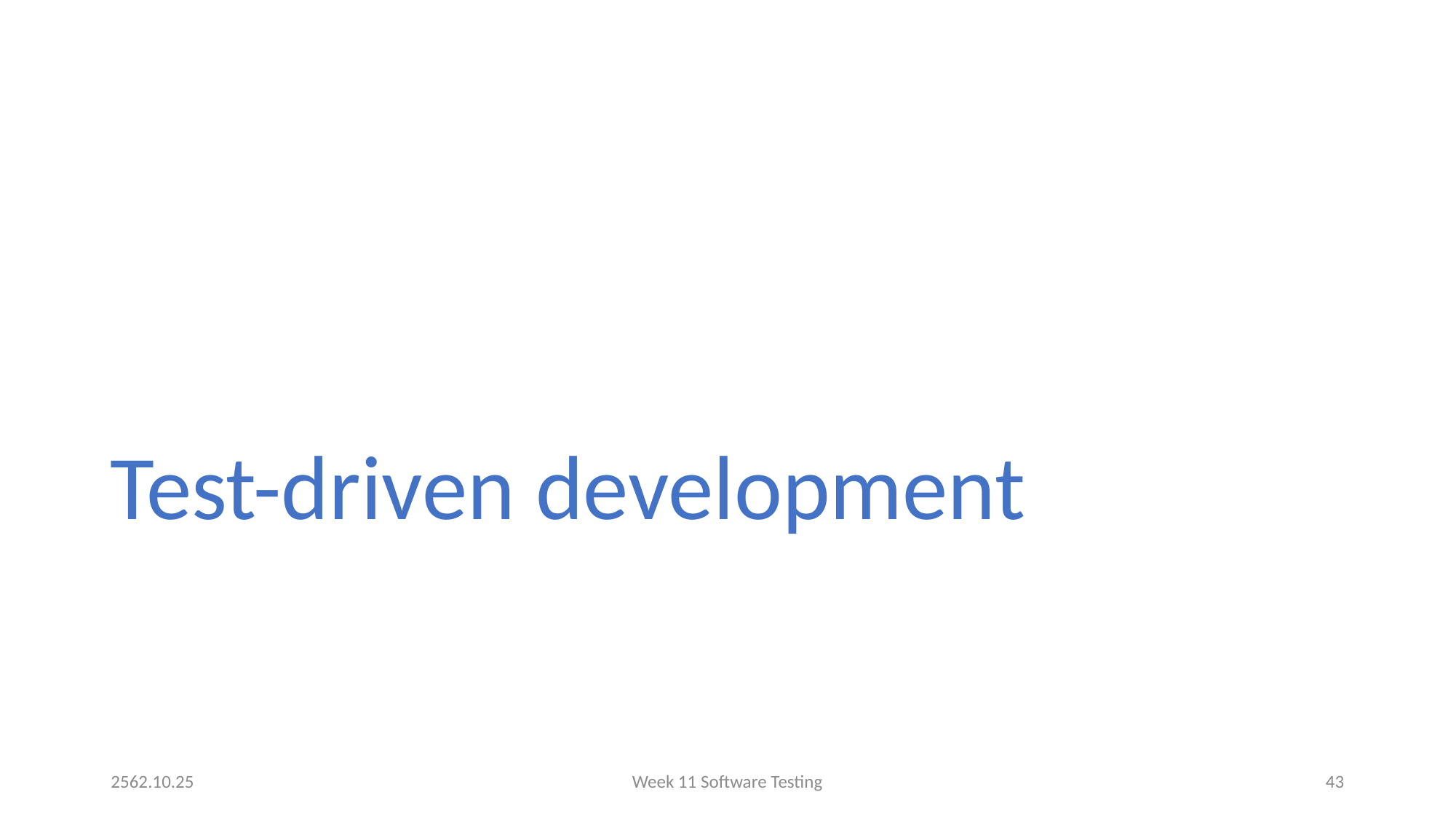

# Test-driven development

2562.10.25
Week 11 Software Testing
43